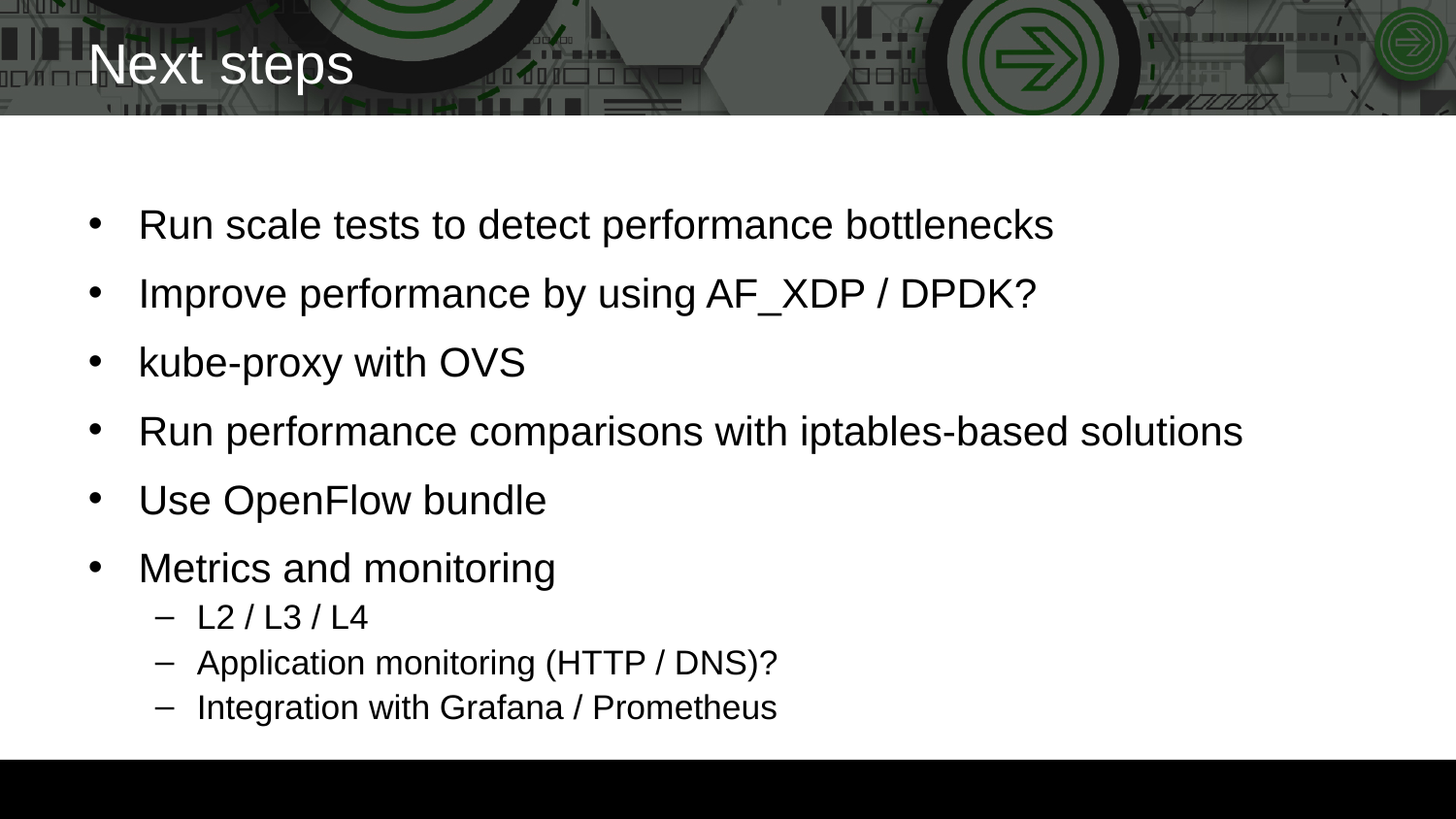

# Next steps
Run scale tests to detect performance bottlenecks
Improve performance by using AF_XDP / DPDK?
kube-proxy with OVS
Run performance comparisons with iptables-based solutions
Use OpenFlow bundle
Metrics and monitoring
L2 / L3 / L4
Application monitoring (HTTP / DNS)?
Integration with Grafana / Prometheus